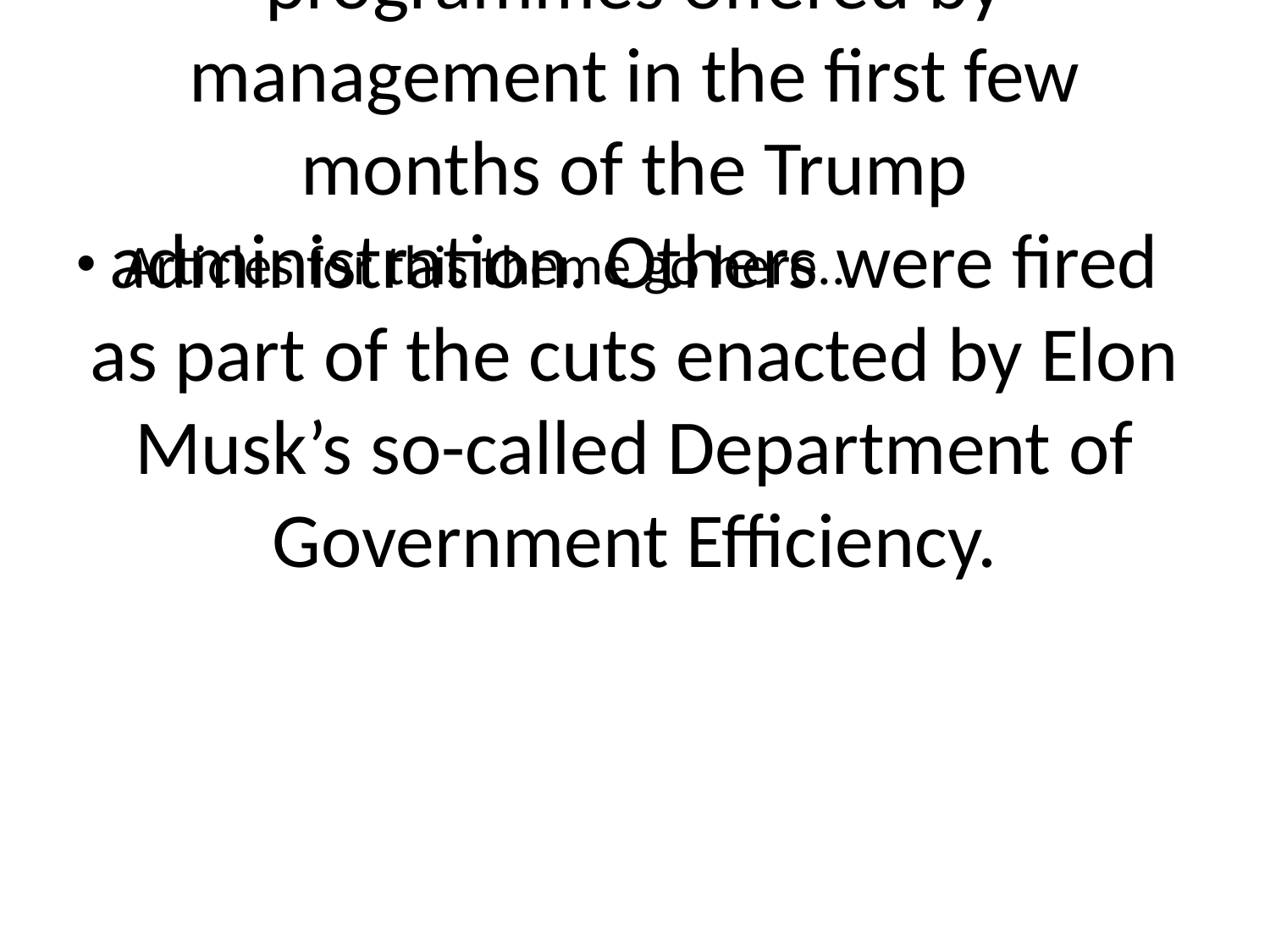

# The reasons vary. Some have taken advantage of the deferred resignation and early retirement programmes offered by management in the first few months of the Trump administration. Others were fired as part of the cuts enacted by Elon Musk’s so-called Department of Government Efficiency.
Articles for this theme go here...